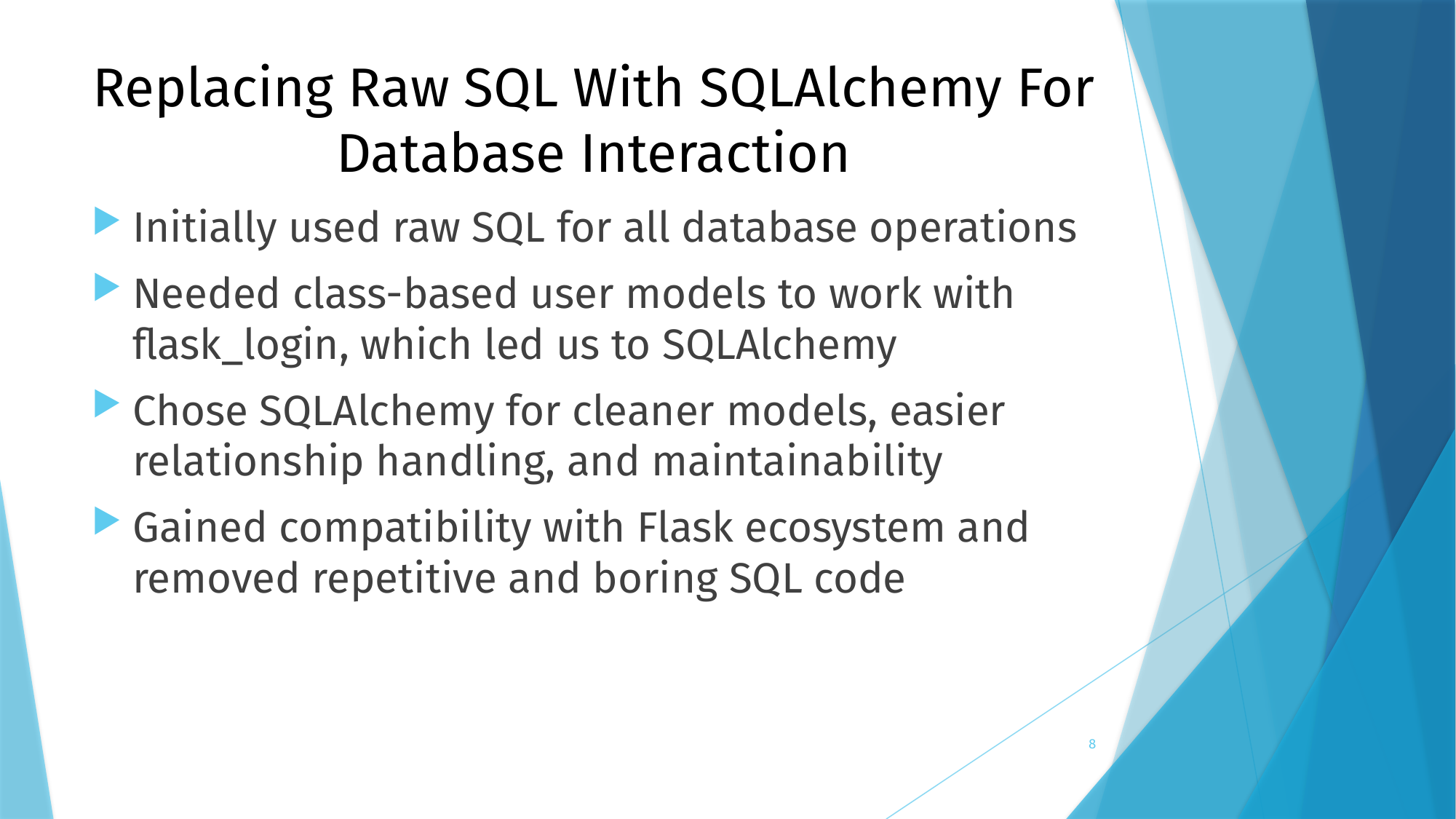

# Replacing Raw SQL With SQLAlchemy For Database Interaction
Initially used raw SQL for all database operations
Needed class-based user models to work with flask_login, which led us to SQLAlchemy
Chose SQLAlchemy for cleaner models, easier relationship handling, and maintainability
Gained compatibility with Flask ecosystem and removed repetitive and boring SQL code
8